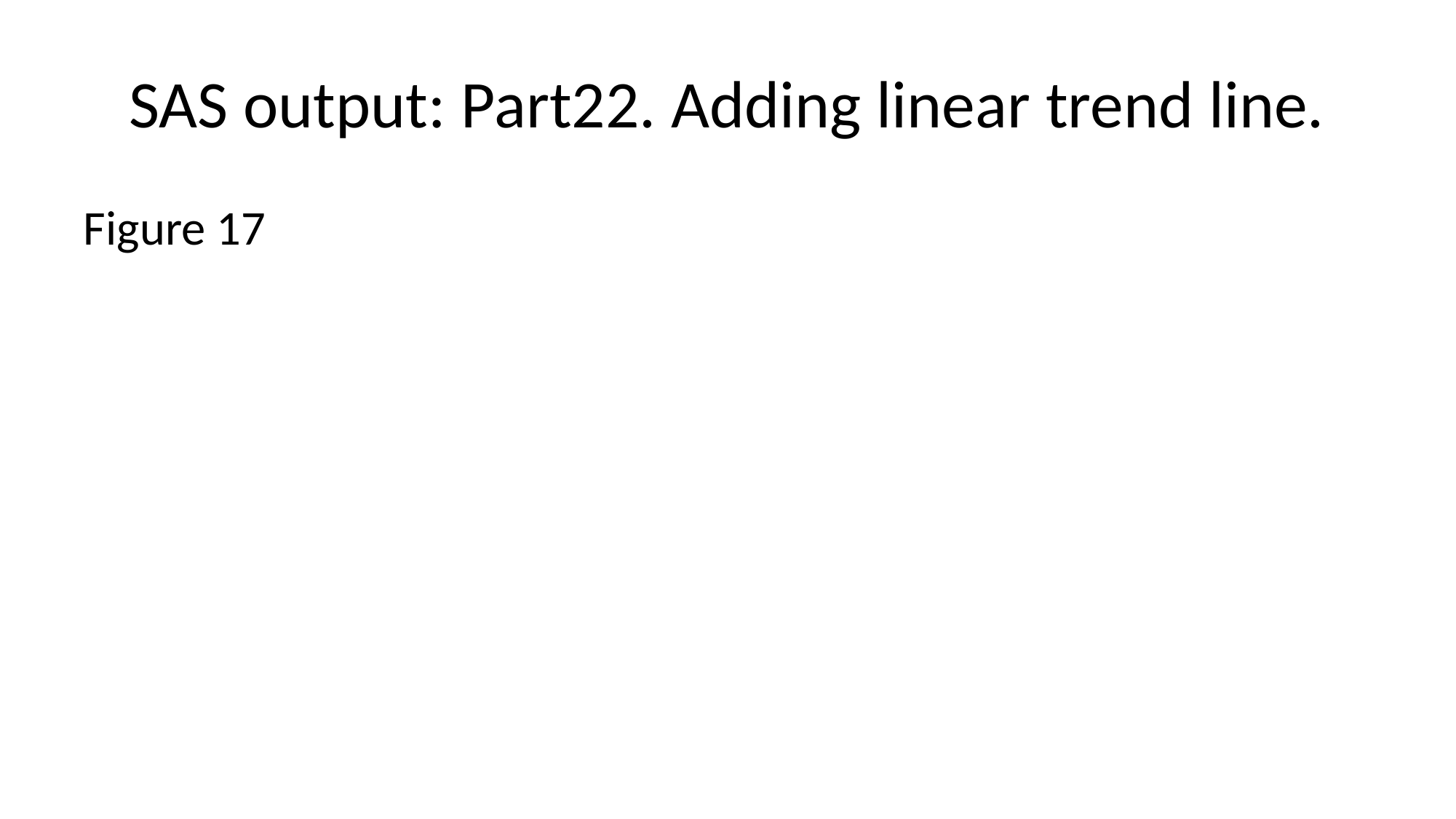

# SAS output: Part22. Adding linear trend line.
Figure 17